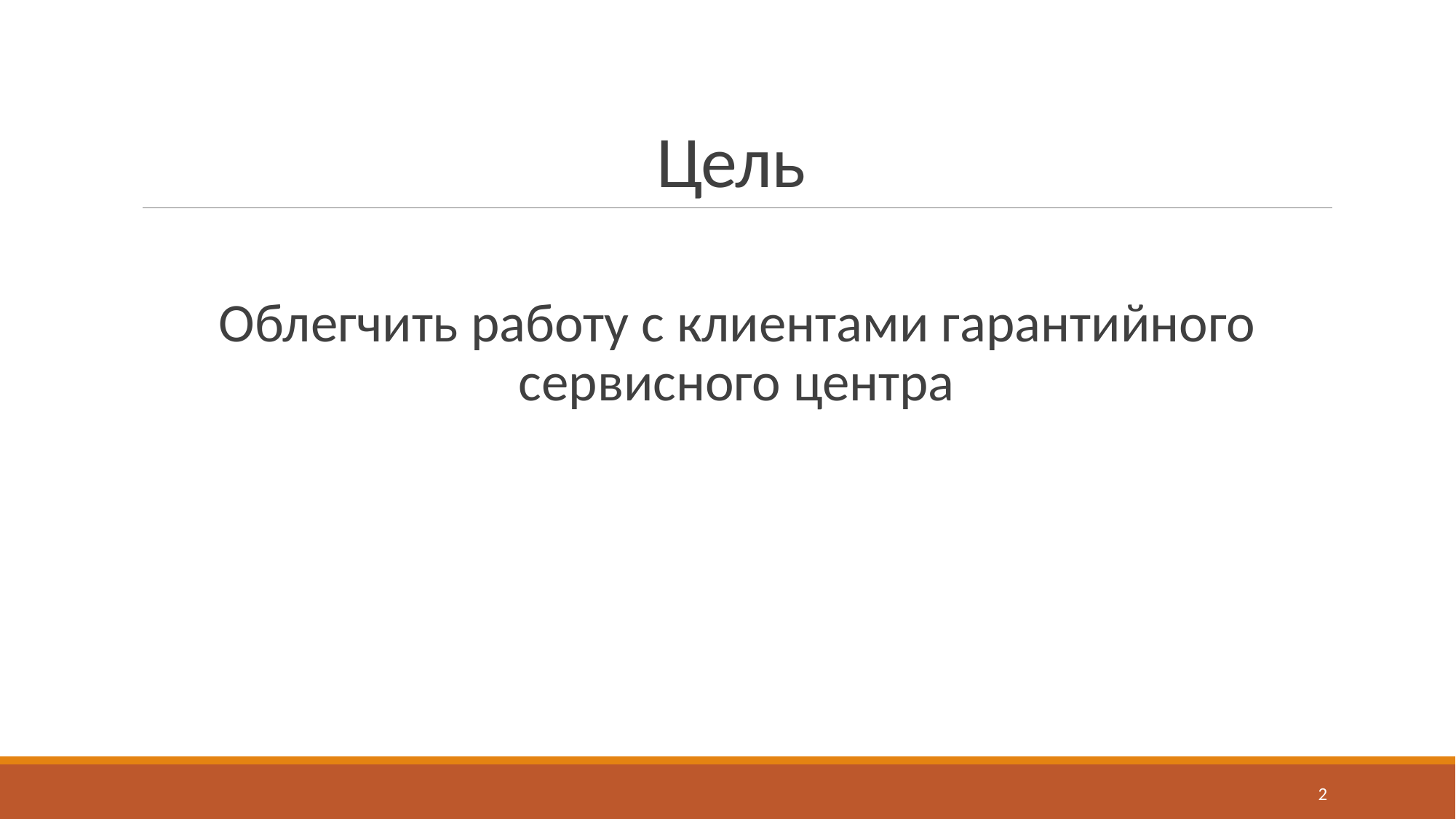

# Цель
Облегчить работу с клиентами гарантийного сервисного центра
2